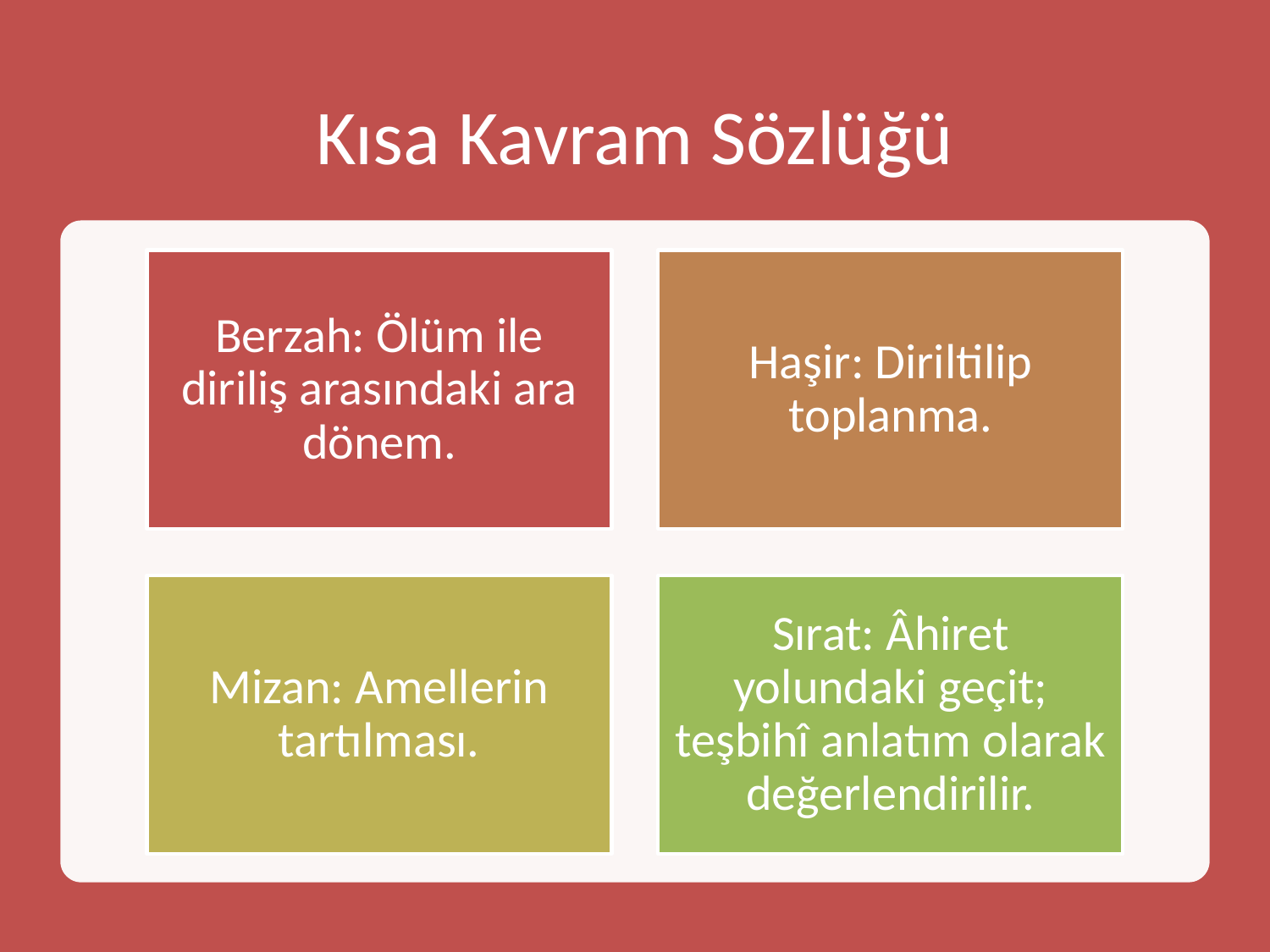

# Kısa Kavram Sözlüğü

Berzah: Ölüm ile diriliş arasındaki ara dönem.
Haşir: Diriltilip toplanma.
Mizan: Amellerin tartılması.
Sırat: Âhiret yolundaki geçit; teşbihî anlatım olarak değerlendirilir.